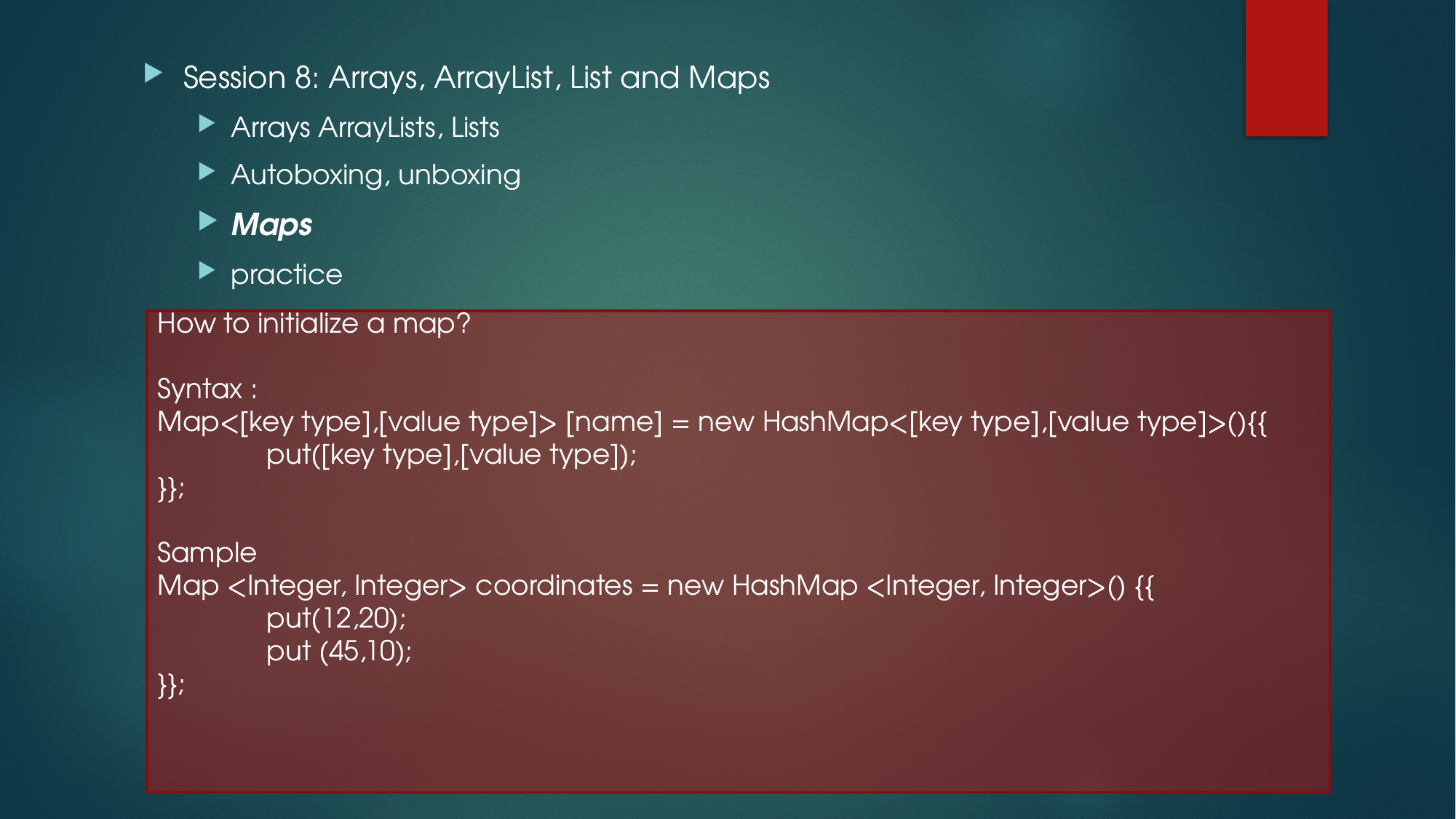

Session 8: Arrays, ArrayList, List and Maps
Arrays ArrayLists, Lists
Autoboxing, unboxing
Maps
practice

How to initialize a map?

Syntax :
Map<[key type],[value type]> [name] = new HashMap<[key type],[value type]>(){{
	put([key type],[value type]);
}};

Sample
Map <Integer, Integer> coordinates = new HashMap <Integer, Integer>() {{
	put(12,20);
	put (45,10);
}};